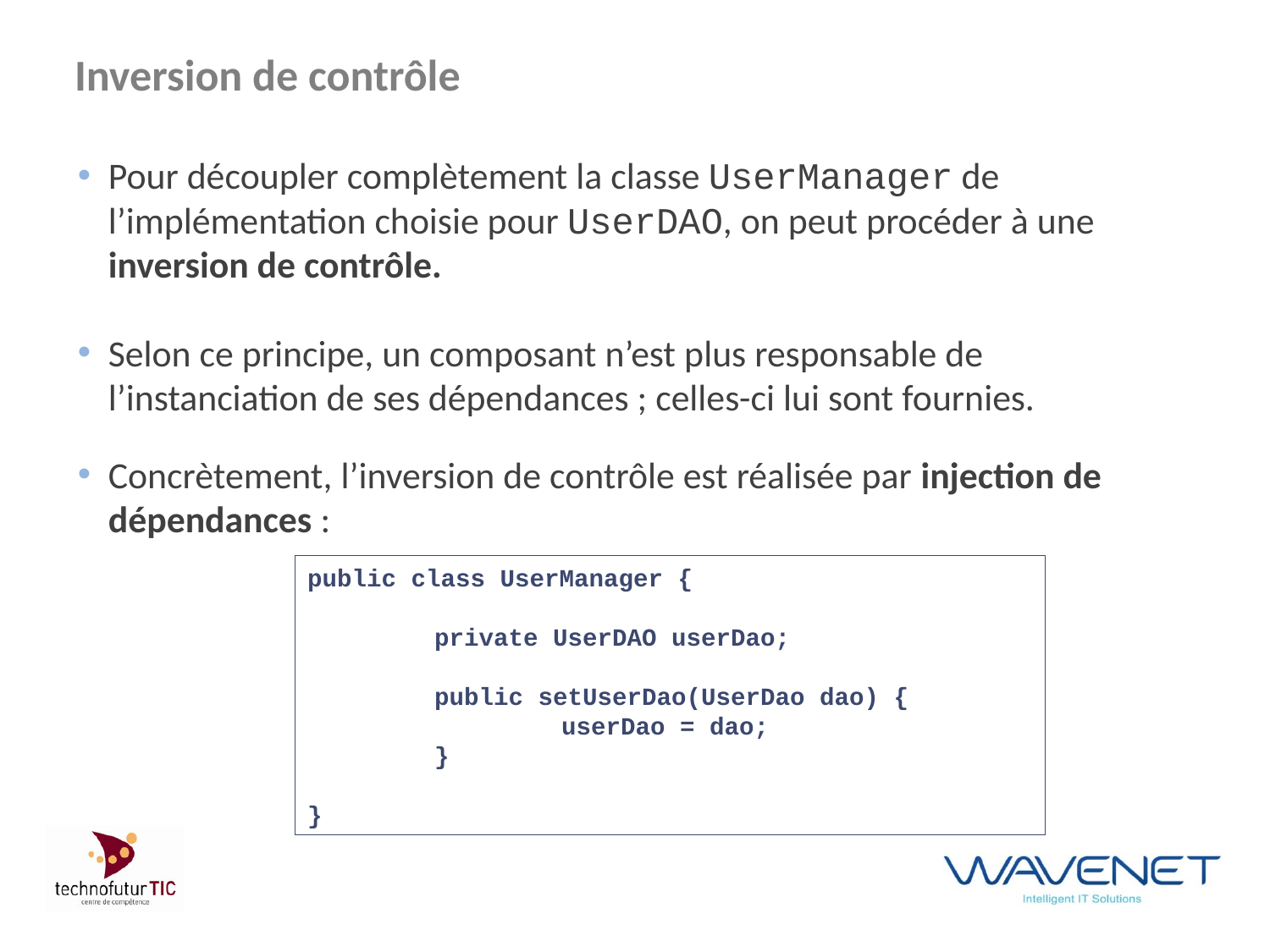

# Inversion de contrôle
Pour découpler complètement la classe UserManager de l’implémentation choisie pour UserDAO, on peut procéder à une inversion de contrôle.

Selon ce principe, un composant n’est plus responsable de l’instanciation de ses dépendances ; celles-ci lui sont fournies.

Concrètement, l’inversion de contrôle est réalisée par injection de dépendances :
public class UserManager {

	private UserDAO userDao;

	public setUserDao(UserDao dao) {
		userDao = dao;
	}

}